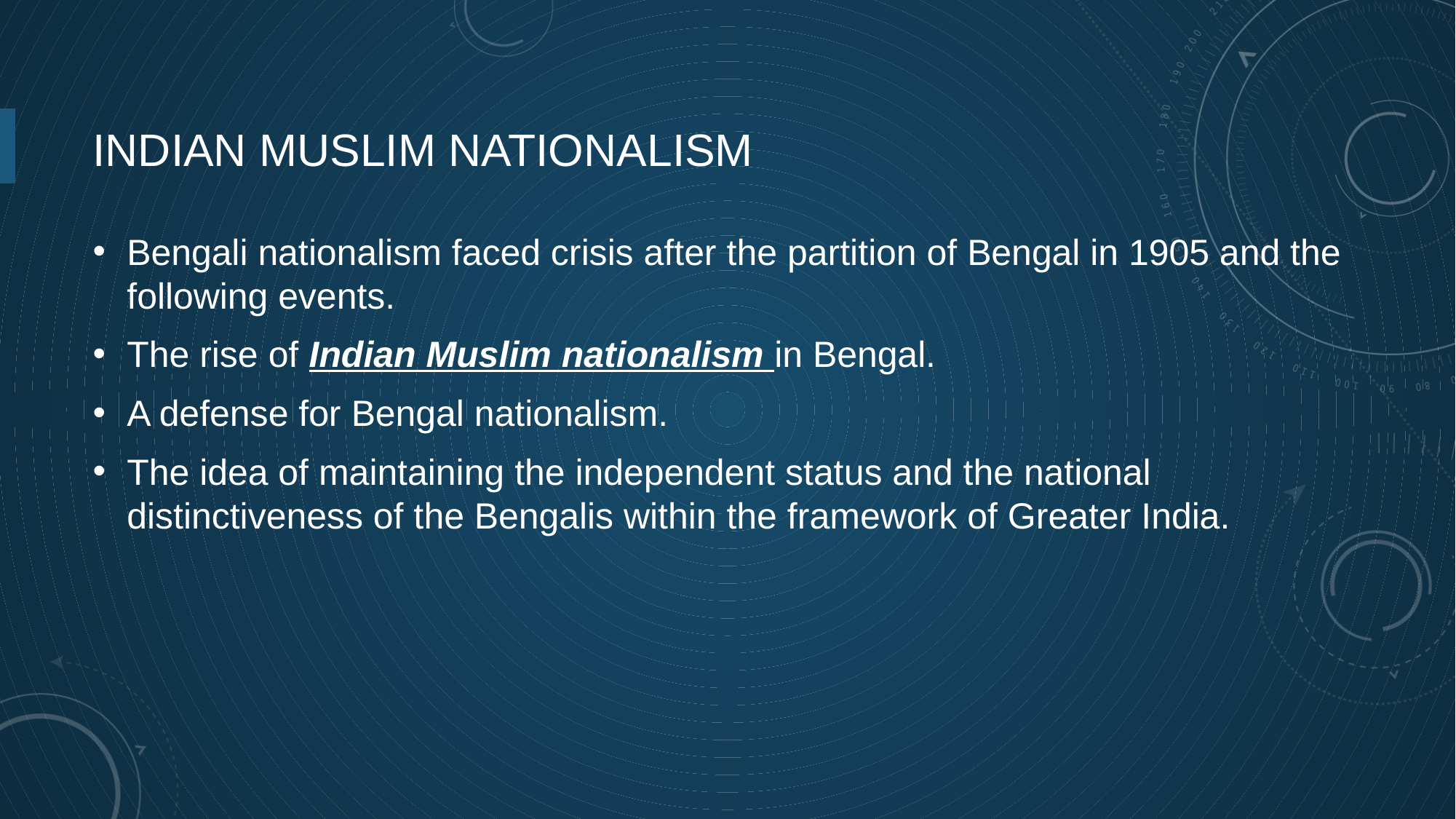

# Indian Muslim Nationalism
Bengali nationalism faced crisis after the partition of Bengal in 1905 and the following events.
The rise of Indian Muslim nationalism in Bengal.
A defense for Bengal nationalism.
The idea of maintaining the independent status and the national distinctiveness of the Bengalis within the framework of Greater India.